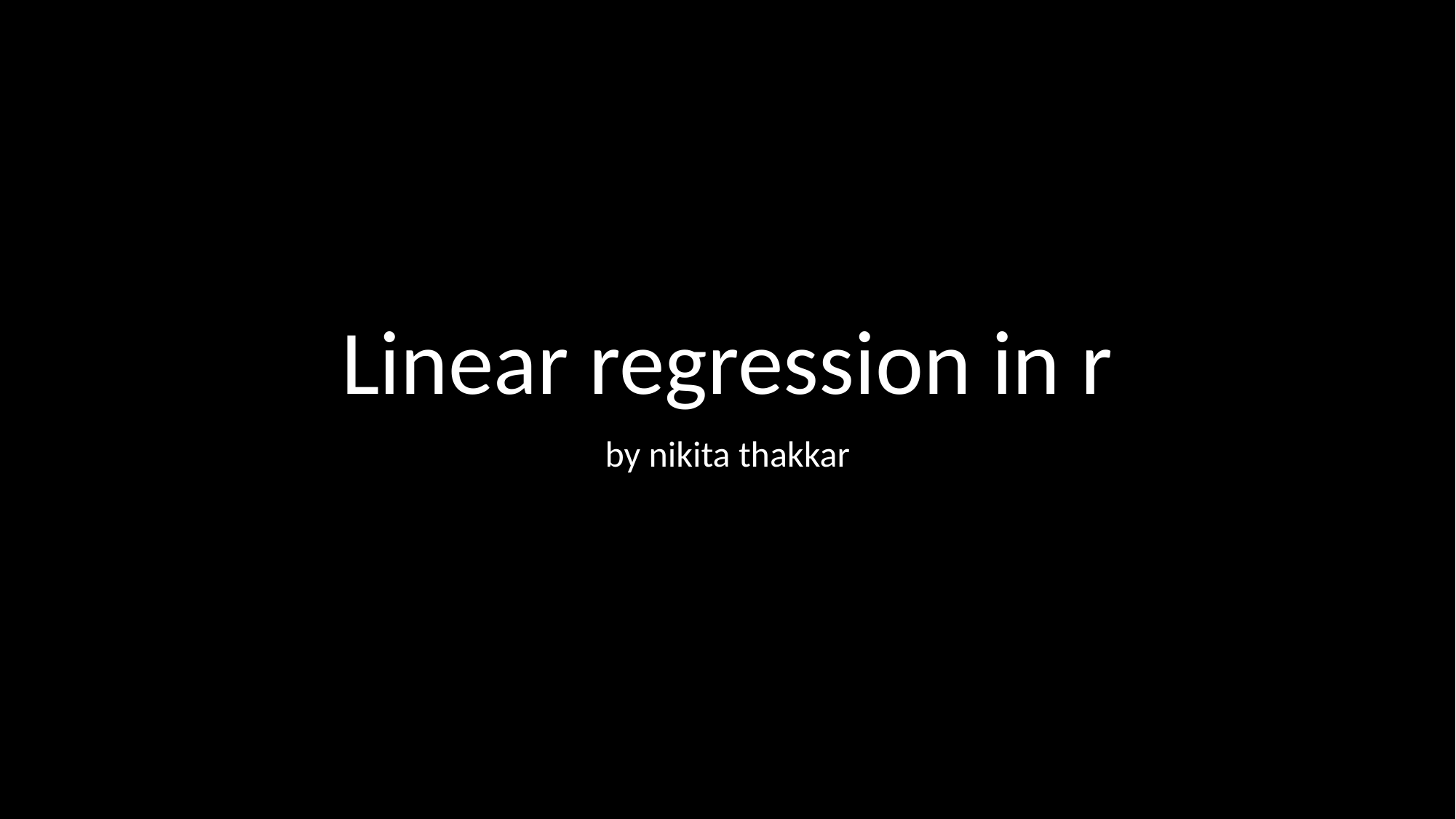

# Linear regression in r
by nikita thakkar